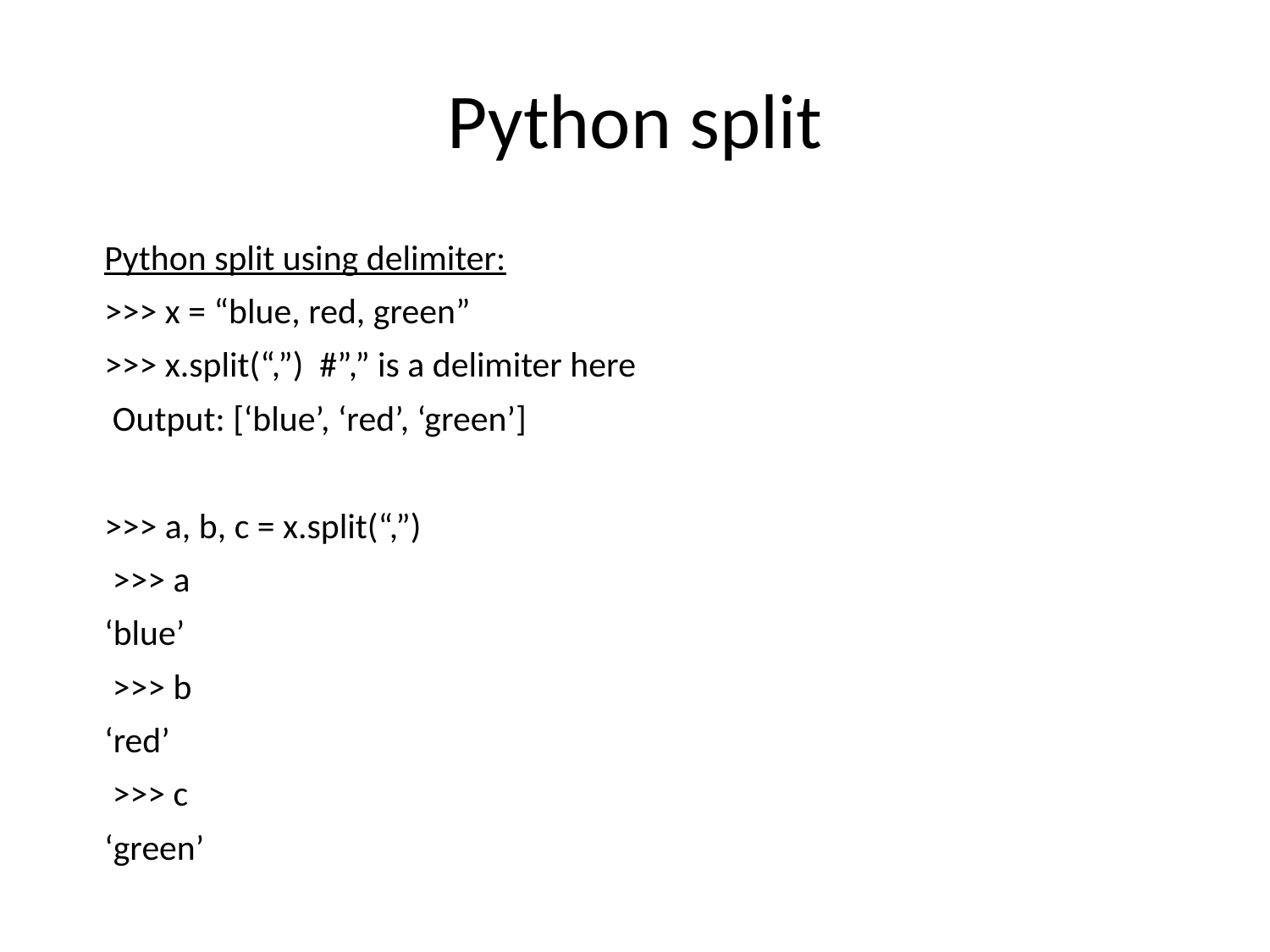

# Python split
Python split using delimiter:
>>> x = “blue, red, green”
>>> x.split(“,”)  #”,” is a delimiter here
 Output: [‘blue’, ‘red’, ‘green’]

>>> a, b, c = x.split(“,”)
 >>> a
‘blue’
 >>> b
‘red’
 >>> c
‘green’